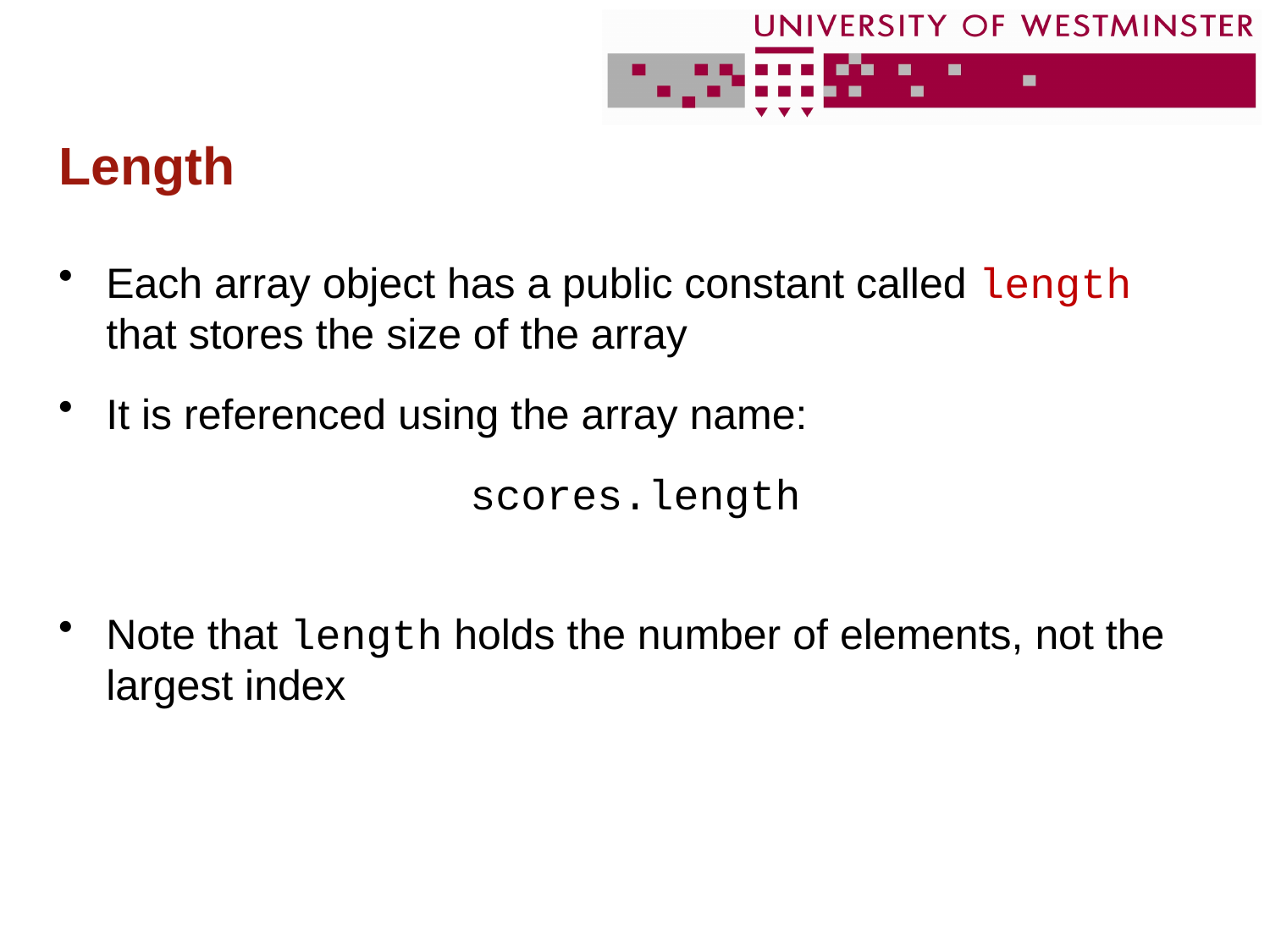

# Length
Each array object has a public constant called length that stores the size of the array
It is referenced using the array name:
scores.length

Note that length holds the number of elements, not the largest index